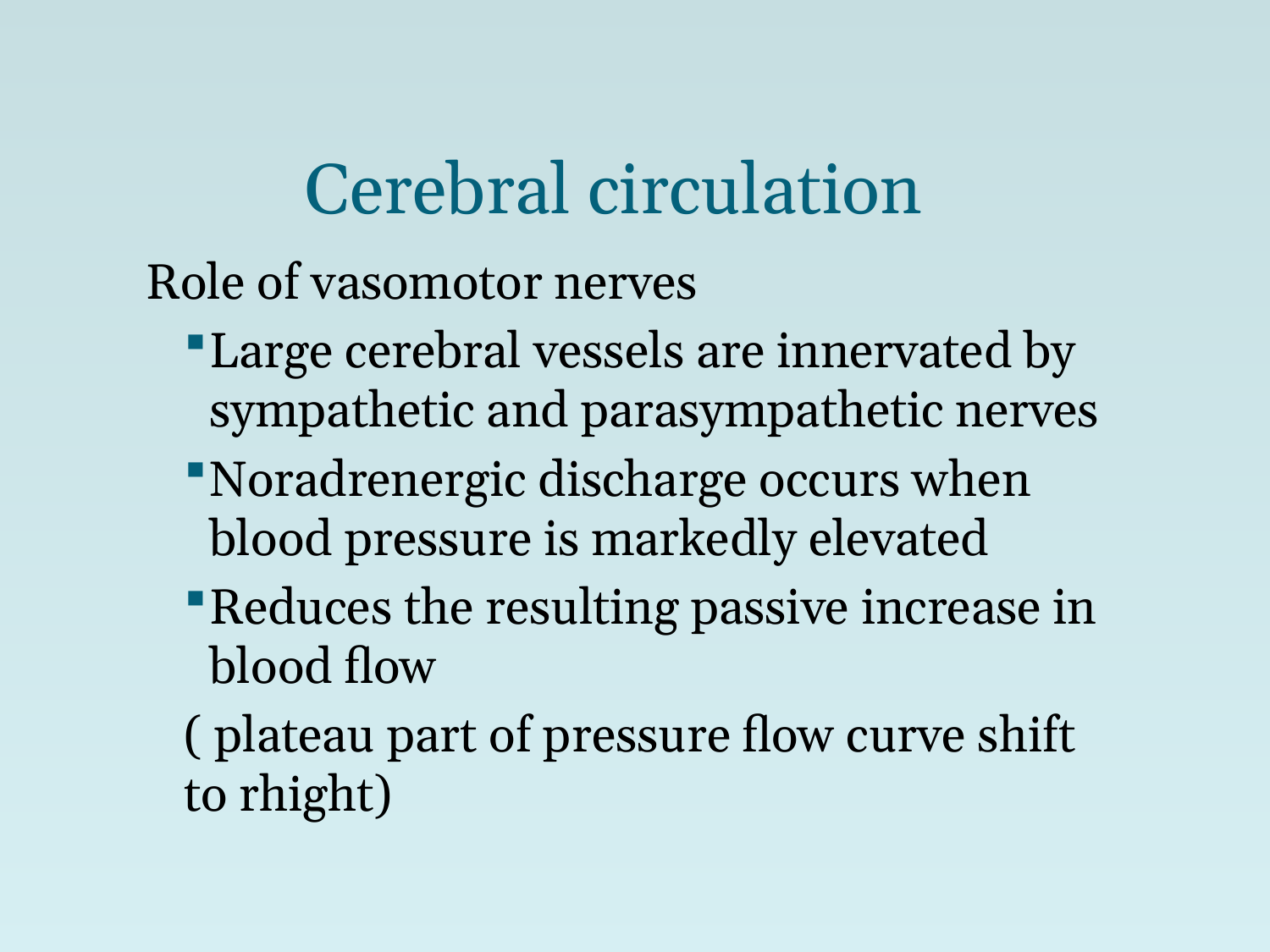

# Cerebral circulation
Role of vasomotor nerves
Large cerebral vessels are innervated by sympathetic and parasympathetic nerves
Noradrenergic discharge occurs when blood pressure is markedly elevated
Reduces the resulting passive increase in blood flow
( plateau part of pressure flow curve shift to rhight)